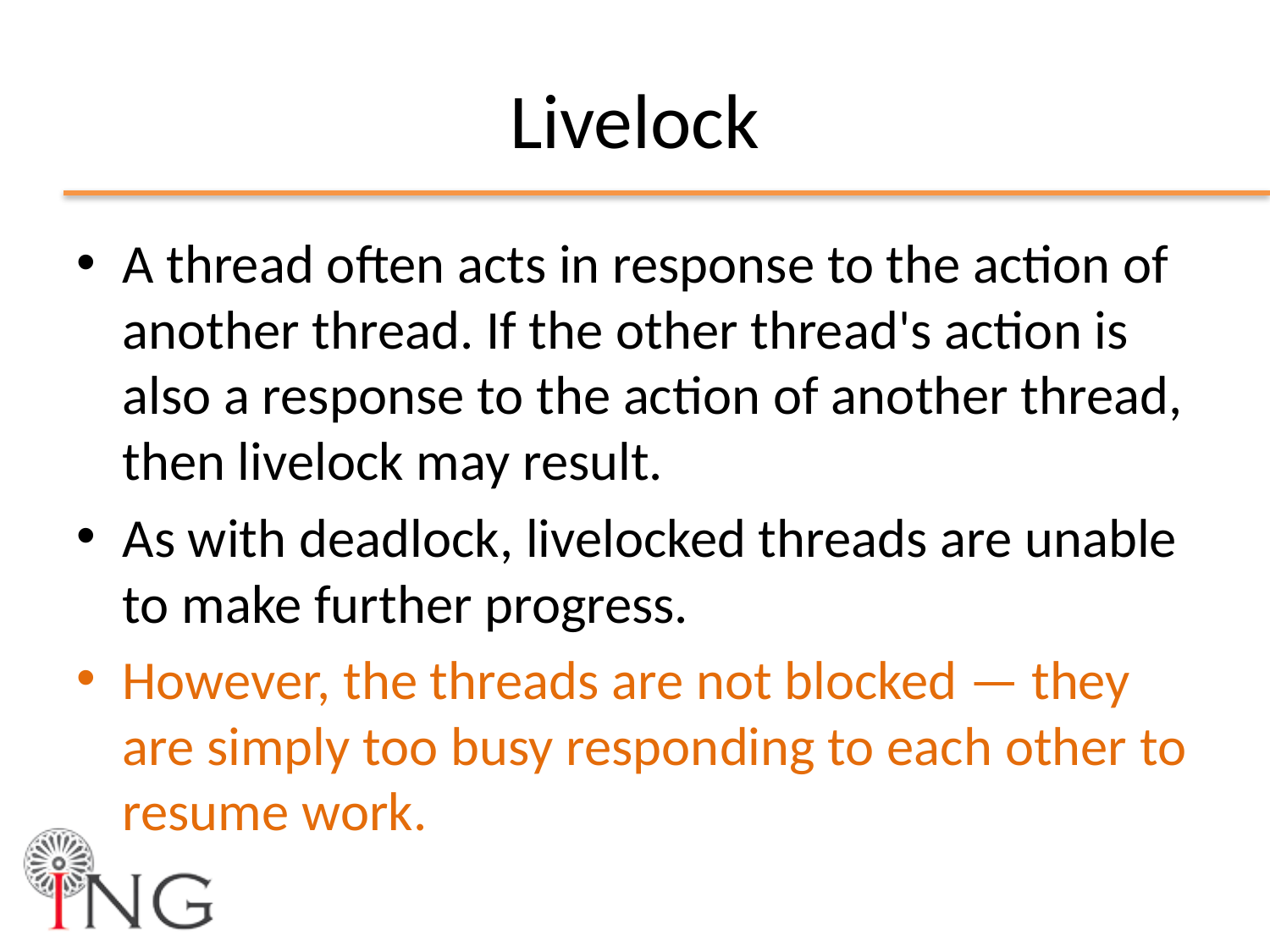

# Livelock
A thread often acts in response to the action of another thread. If the other thread's action is also a response to the action of another thread, then livelock may result.
As with deadlock, livelocked threads are unable to make further progress.
However, the threads are not blocked — they are simply too busy responding to each other to resume work.